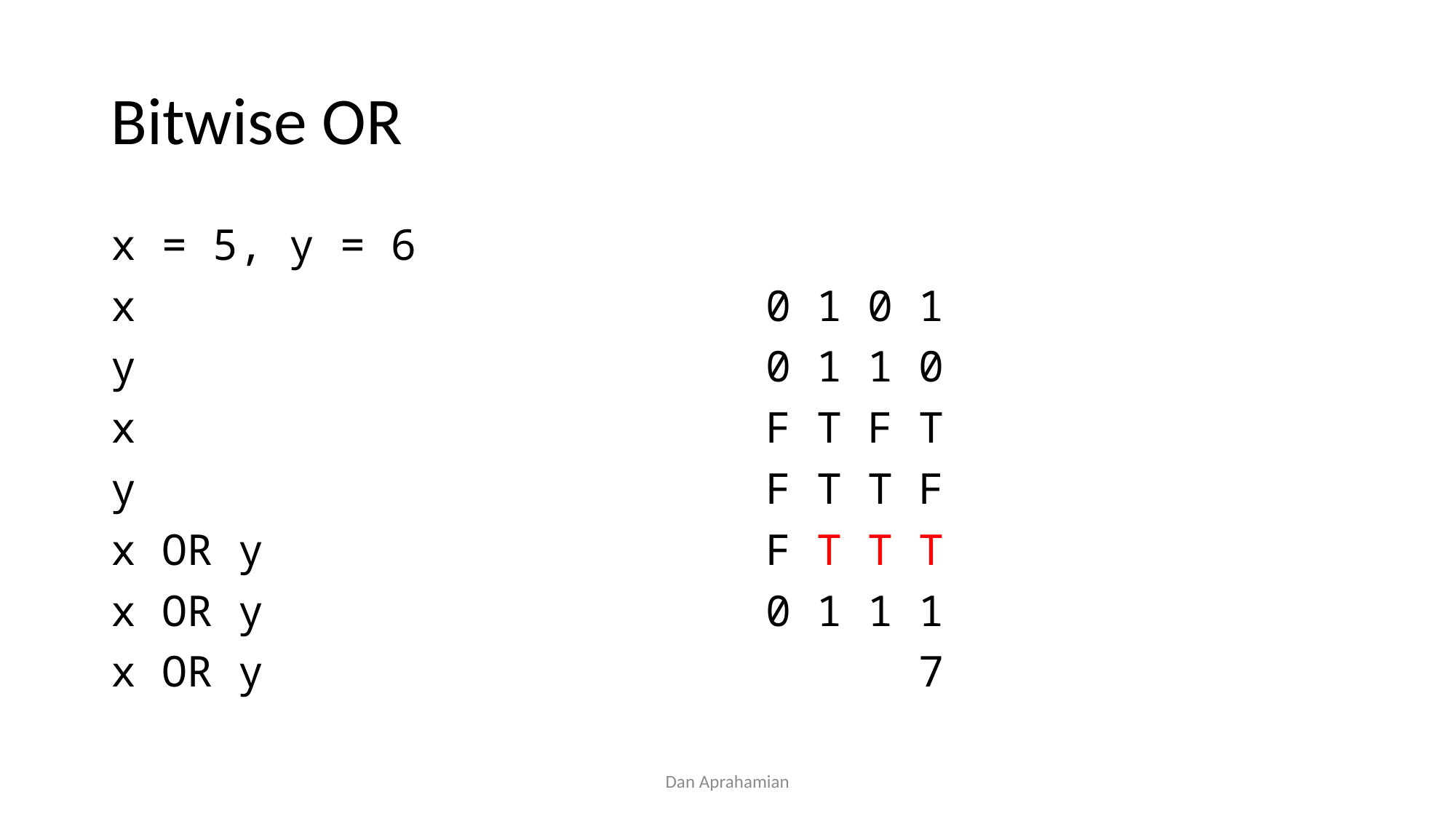

# Bitwise OR
x = 5, y = 6
x						0 1 0 1
y						0 1 1 0
x						F T F T
y 						F T T F
x OR y					F T T T
x OR y					0 1 1 1
x OR y					      7

Dan Aprahamian